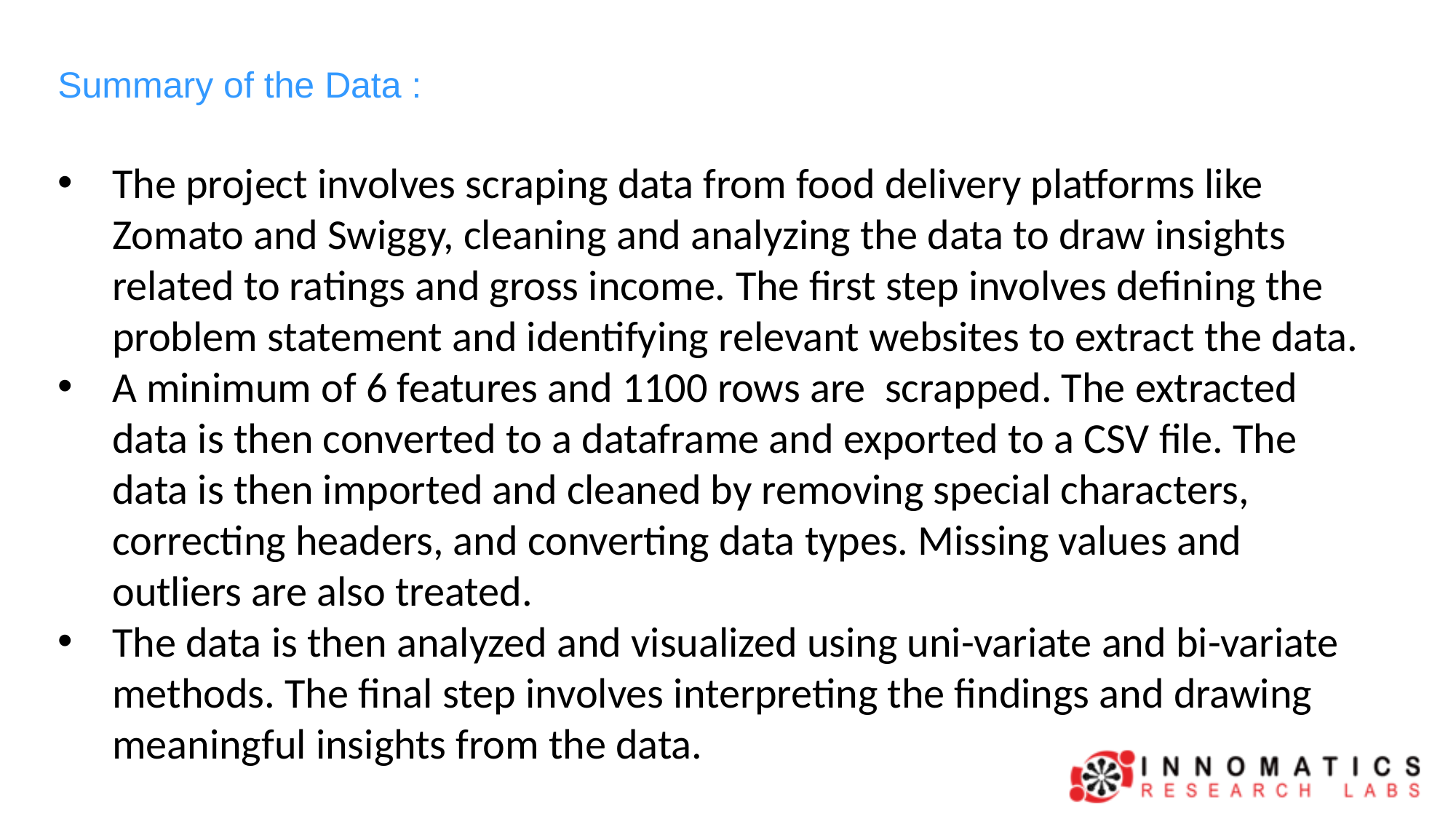

Summary of the Data :

The project involves scraping data from food delivery platforms like Zomato and Swiggy, cleaning and analyzing the data to draw insights related to ratings and gross income. The first step involves defining the problem statement and identifying relevant websites to extract the data.
A minimum of 6 features and 1100 rows are  scrapped. The extracted data is then converted to a dataframe and exported to a CSV file. The data is then imported and cleaned by removing special characters, correcting headers, and converting data types. Missing values and outliers are also treated.
The data is then analyzed and visualized using uni-variate and bi-variate methods. The final step involves interpreting the findings and drawing meaningful insights from the data.